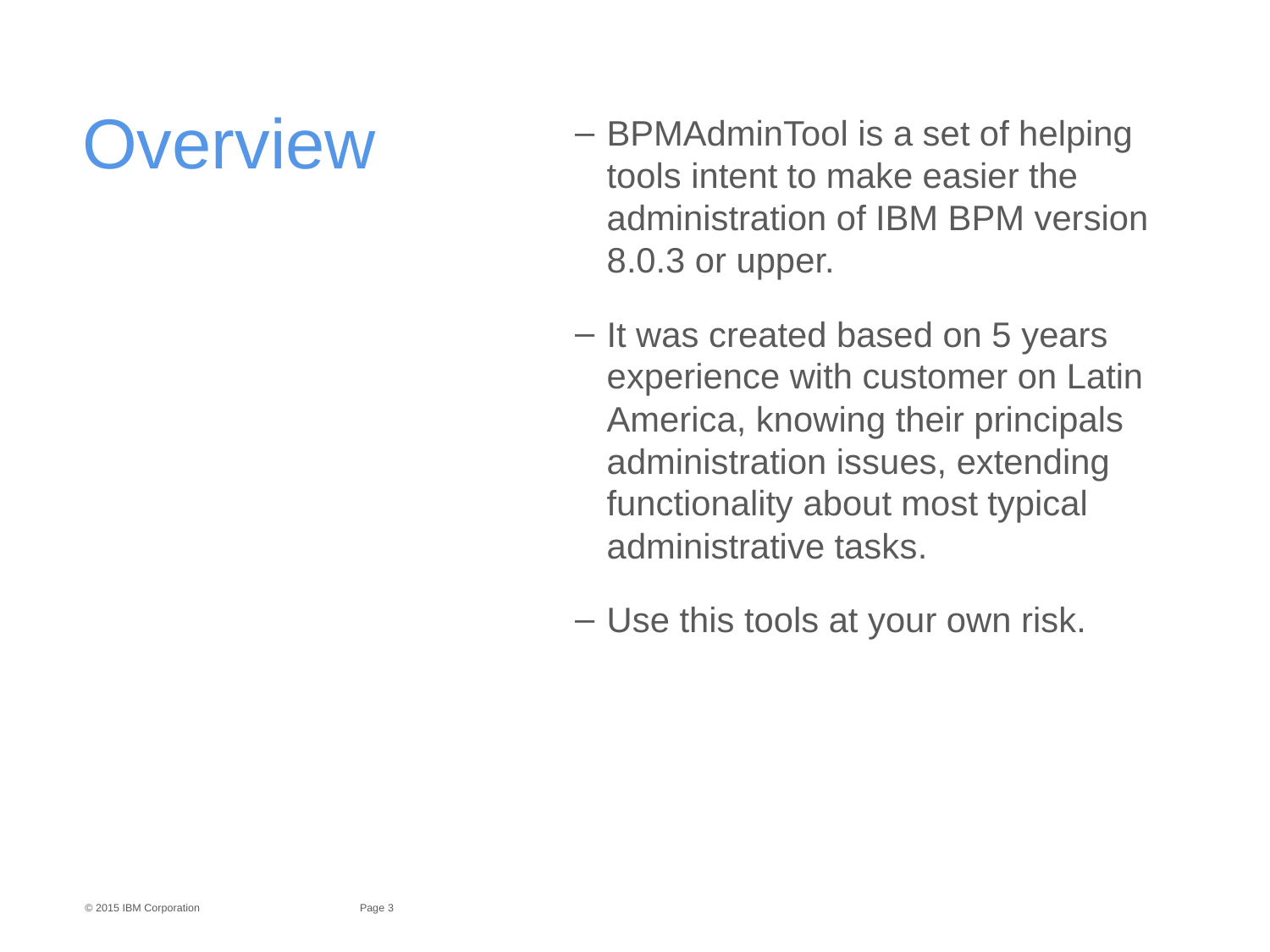

# Overview
BPMAdminTool is a set of helping tools intent to make easier the administration of IBM BPM version 8.0.3 or upper.
It was created based on 5 years experience with customer on Latin America, knowing their principals administration issues, extending functionality about most typical administrative tasks.
Use this tools at your own risk.